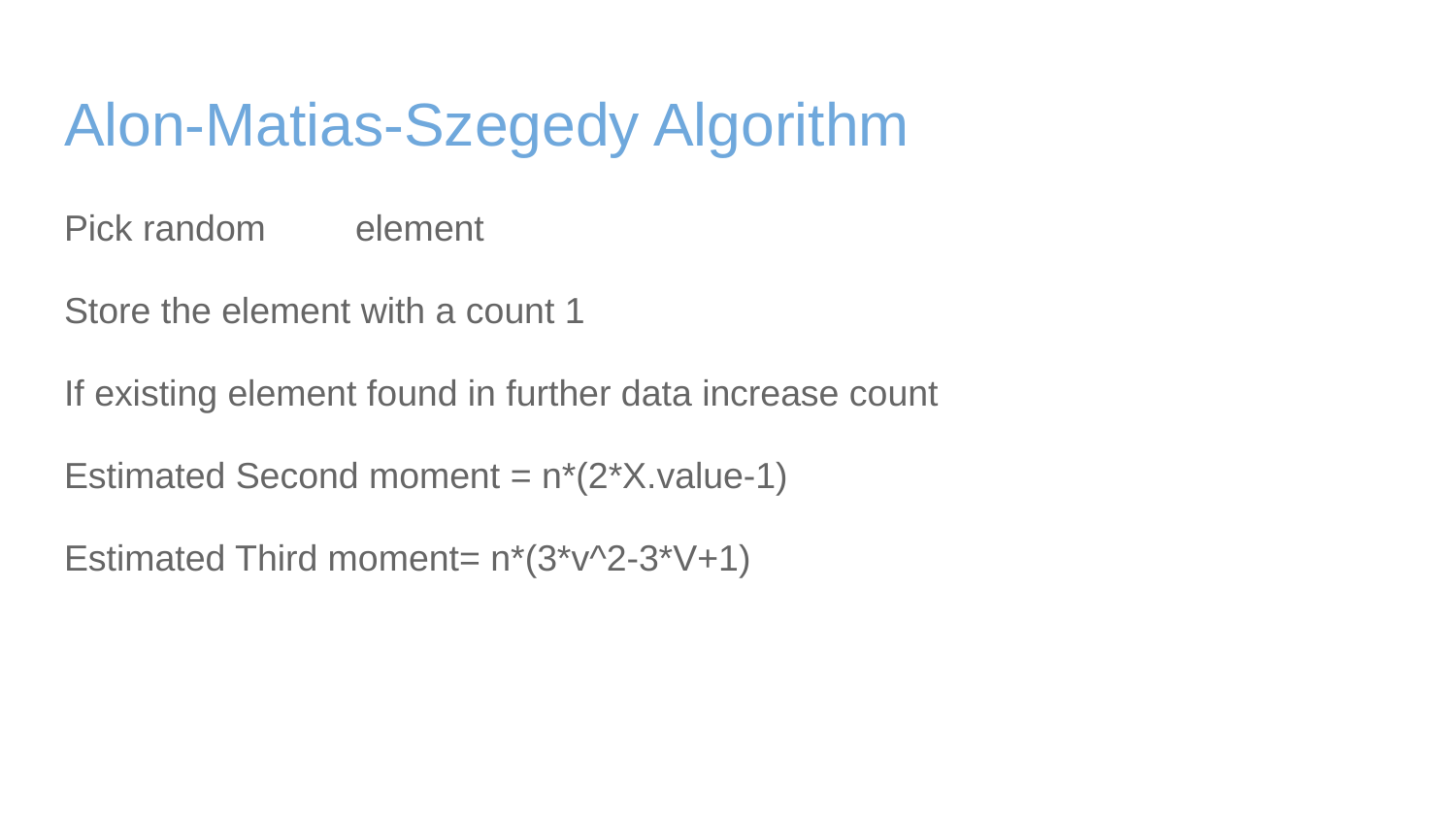

# Alon-Matias-Szegedy Algorithm
Pick random 	element
Store the element with a count 1
If existing element found in further data increase count
Estimated Second moment = n*(2*X.value-1)
Estimated Third moment= n*(3*v^2-3*V+1)